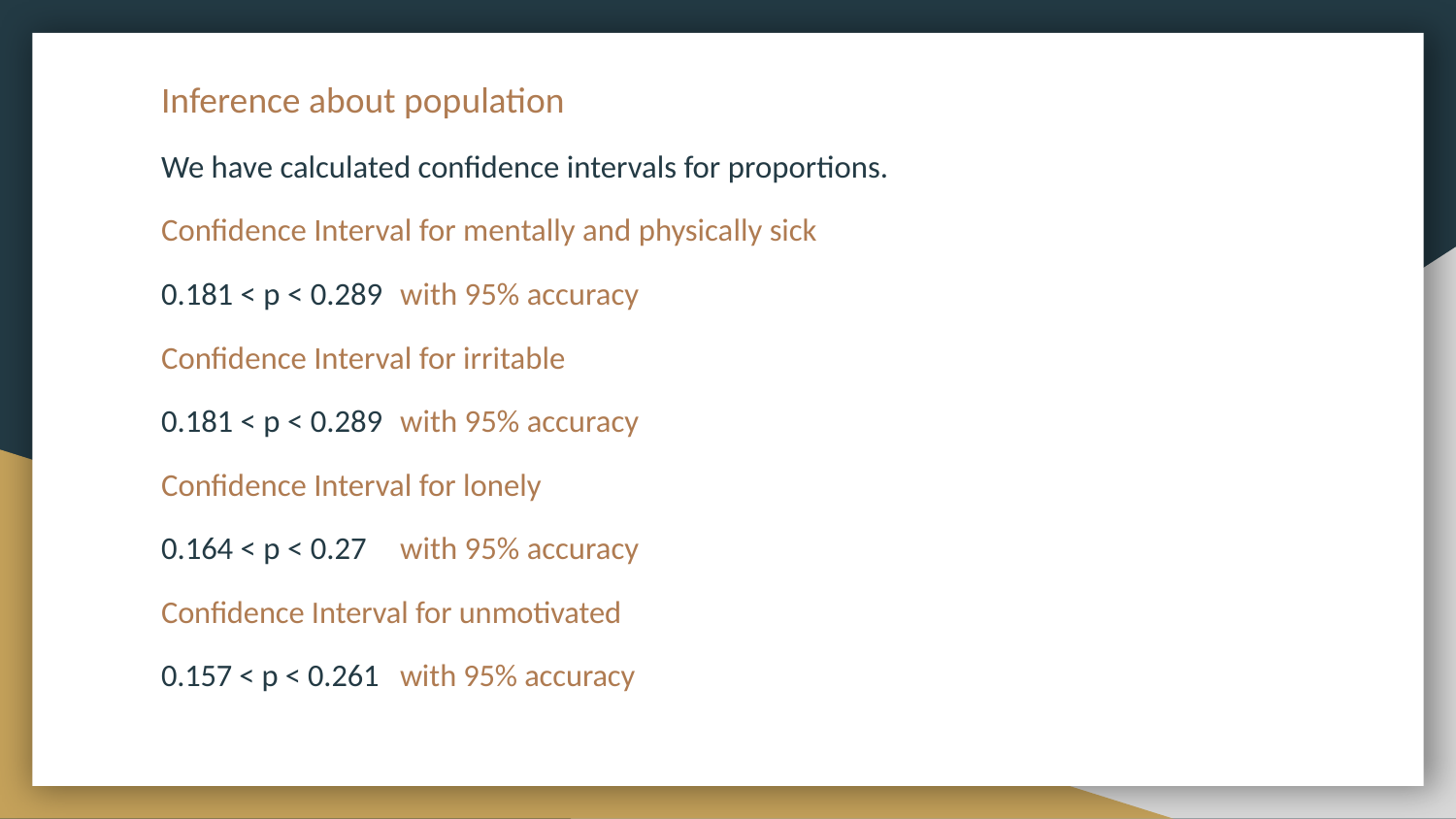

Inference about population
We have calculated confidence intervals for proportions.
Confidence Interval for mentally and physically sick
0.181 < p < 0.289							with 95% accuracy
Confidence Interval for irritable
0.181 < p < 0.289							with 95% accuracy
Confidence Interval for lonely
0.164 < p < 0.27							with 95% accuracy
Confidence Interval for unmotivated
0.157 < p < 0.261							with 95% accuracy